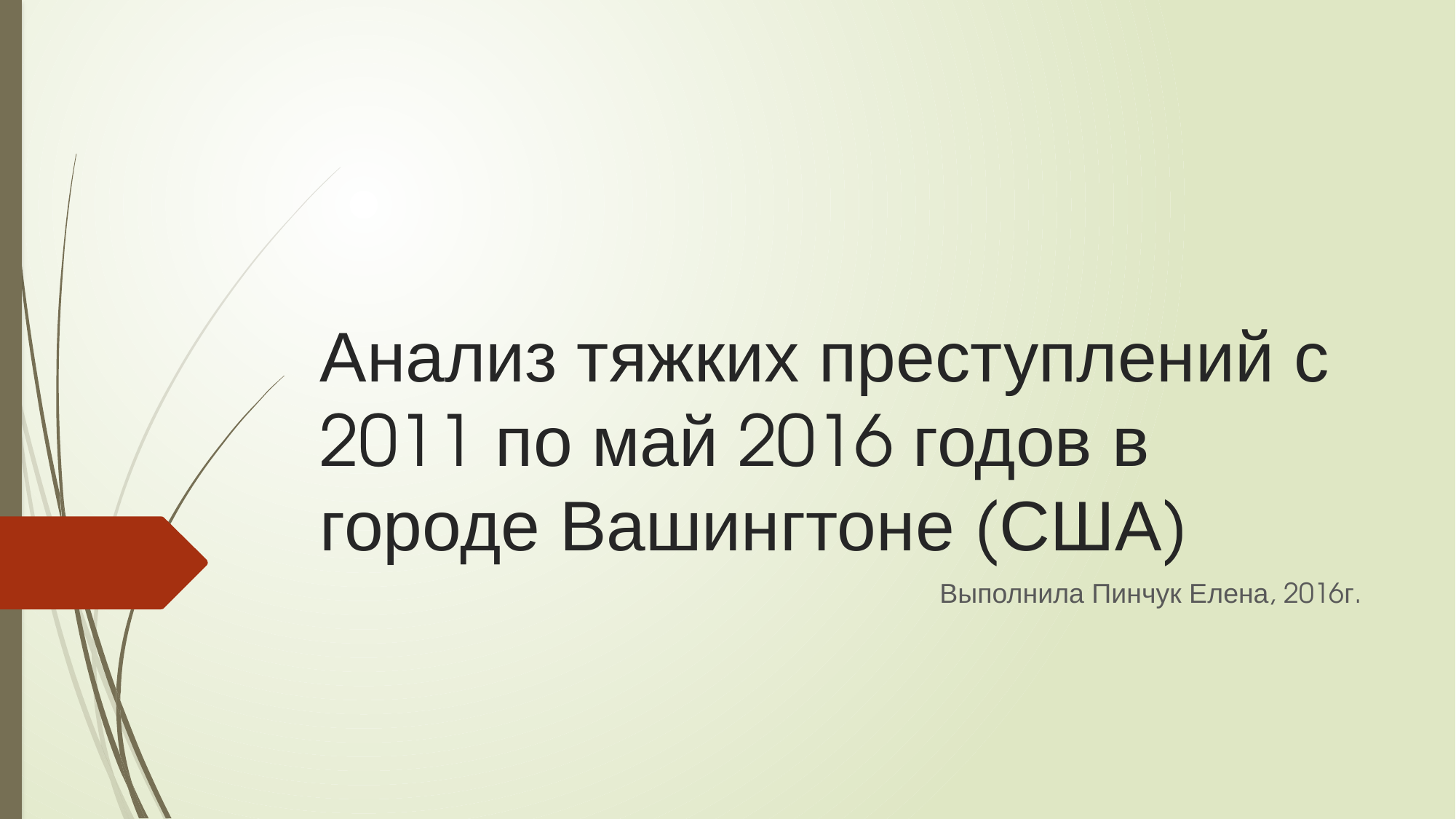

# Анализ тяжких преступлений с 2011 по май 2016 годов в городе Вашингтоне (США)
Выполнила Пинчук Елена, 2016г.